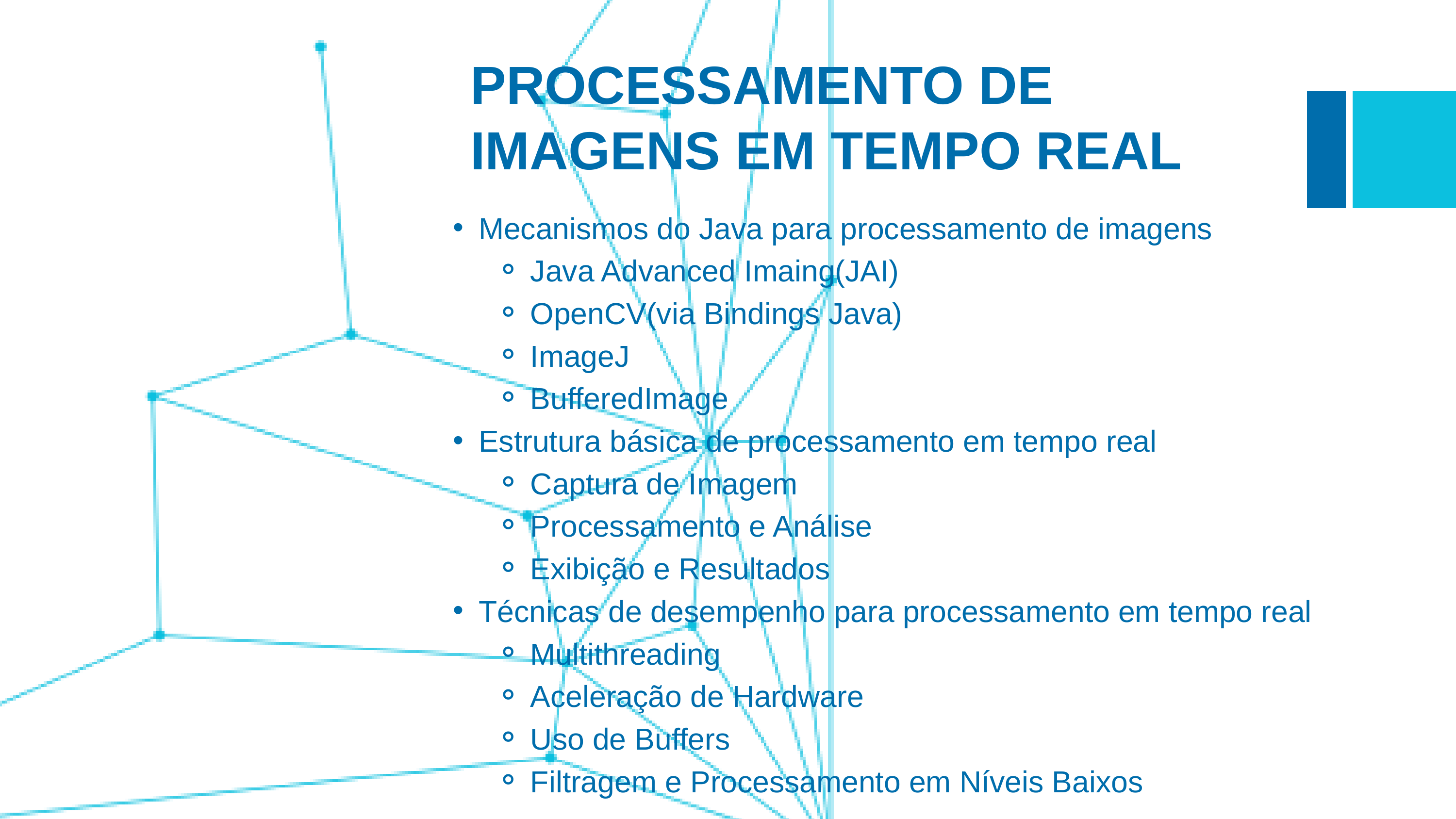

PROCESSAMENTO DE IMAGENS EM TEMPO REAL

Mecanismos do Java para processamento de imagens
Java Advanced Imaing(JAI)
OpenCV(via Bindings Java)
ImageJ
BufferedImage
Estrutura básica de processamento em tempo real
Captura de Imagem
Processamento e Análise
Exibição e Resultados
Técnicas de desempenho para processamento em tempo real
Multithreading
Aceleração de Hardware
Uso de Buffers
Filtragem e Processamento em Níveis Baixos